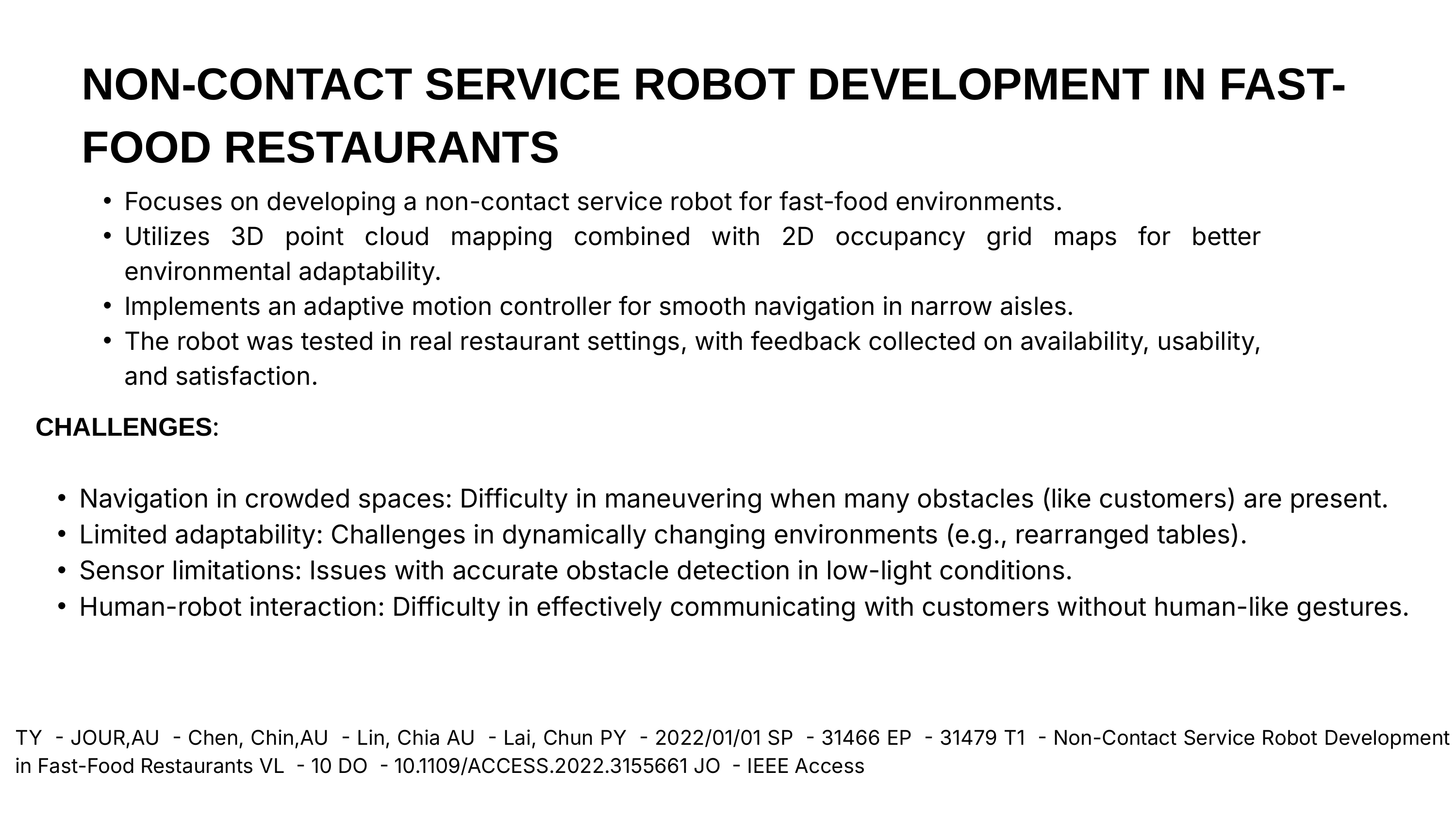

NON-CONTACT SERVICE ROBOT DEVELOPMENT IN FAST-FOOD RESTAURANTS
Focuses on developing a non-contact service robot for fast-food environments.
Utilizes 3D point cloud mapping combined with 2D occupancy grid maps for better environmental adaptability.
Implements an adaptive motion controller for smooth navigation in narrow aisles.
The robot was tested in real restaurant settings, with feedback collected on availability, usability, and satisfaction.
CHALLENGES:

Navigation in crowded spaces: Difficulty in maneuvering when many obstacles (like customers) are present.
Limited adaptability: Challenges in dynamically changing environments (e.g., rearranged tables).
Sensor limitations: Issues with accurate obstacle detection in low-light conditions.
Human-robot interaction: Difficulty in effectively communicating with customers without human-like gestures.

TY  - JOUR,AU  - Chen, Chin,AU  - Lin, Chia AU  - Lai, Chun PY  - 2022/01/01 SP  - 31466 EP  - 31479 T1  - Non-Contact Service Robot Development in Fast-Food Restaurants VL  - 10 DO  - 10.1109/ACCESS.2022.3155661 JO  - IEEE Access